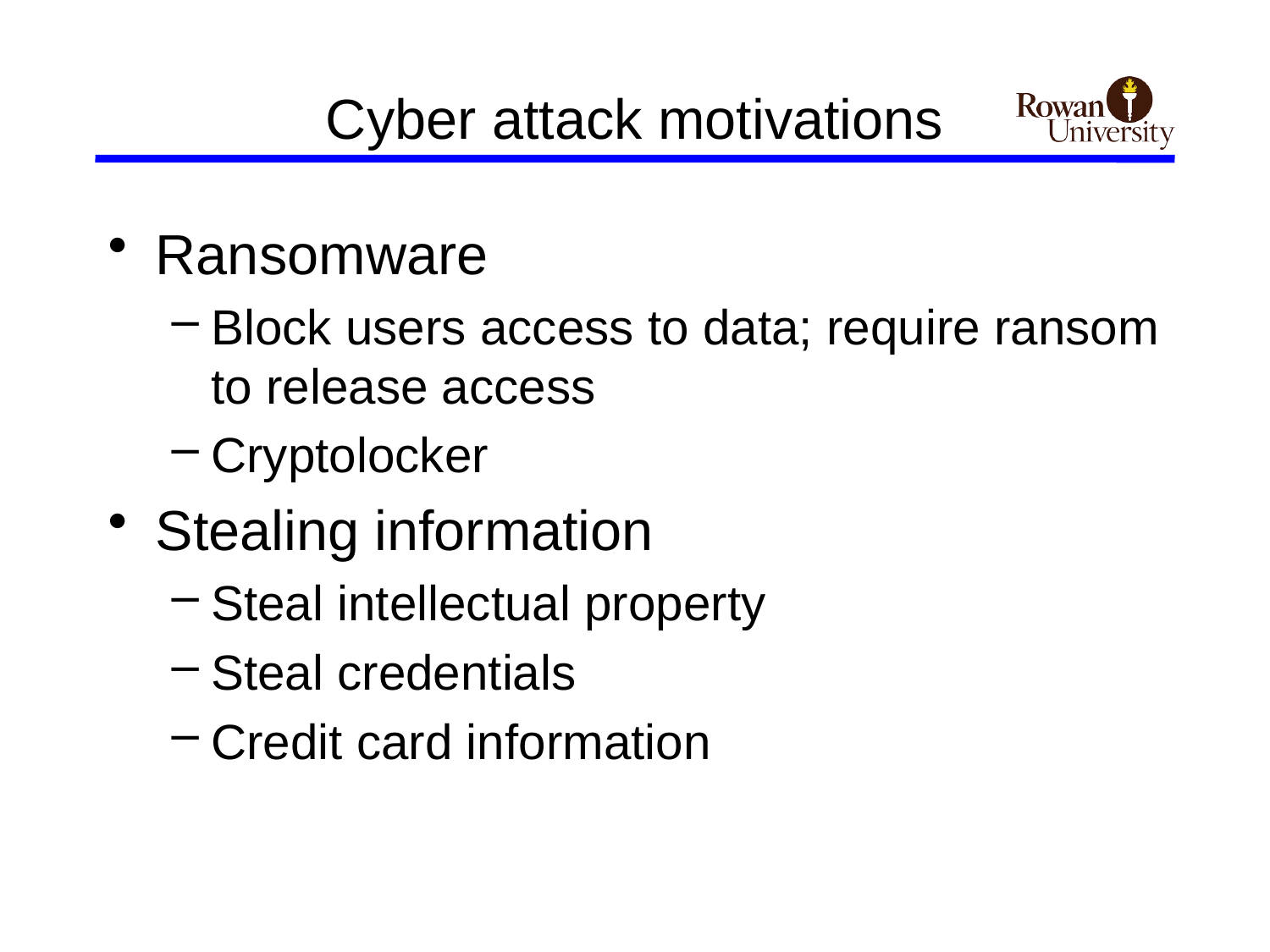

# Cyber attack motivations
Ransomware
Block users access to data; require ransom to release access
Cryptolocker
Stealing information
Steal intellectual property
Steal credentials
Credit card information